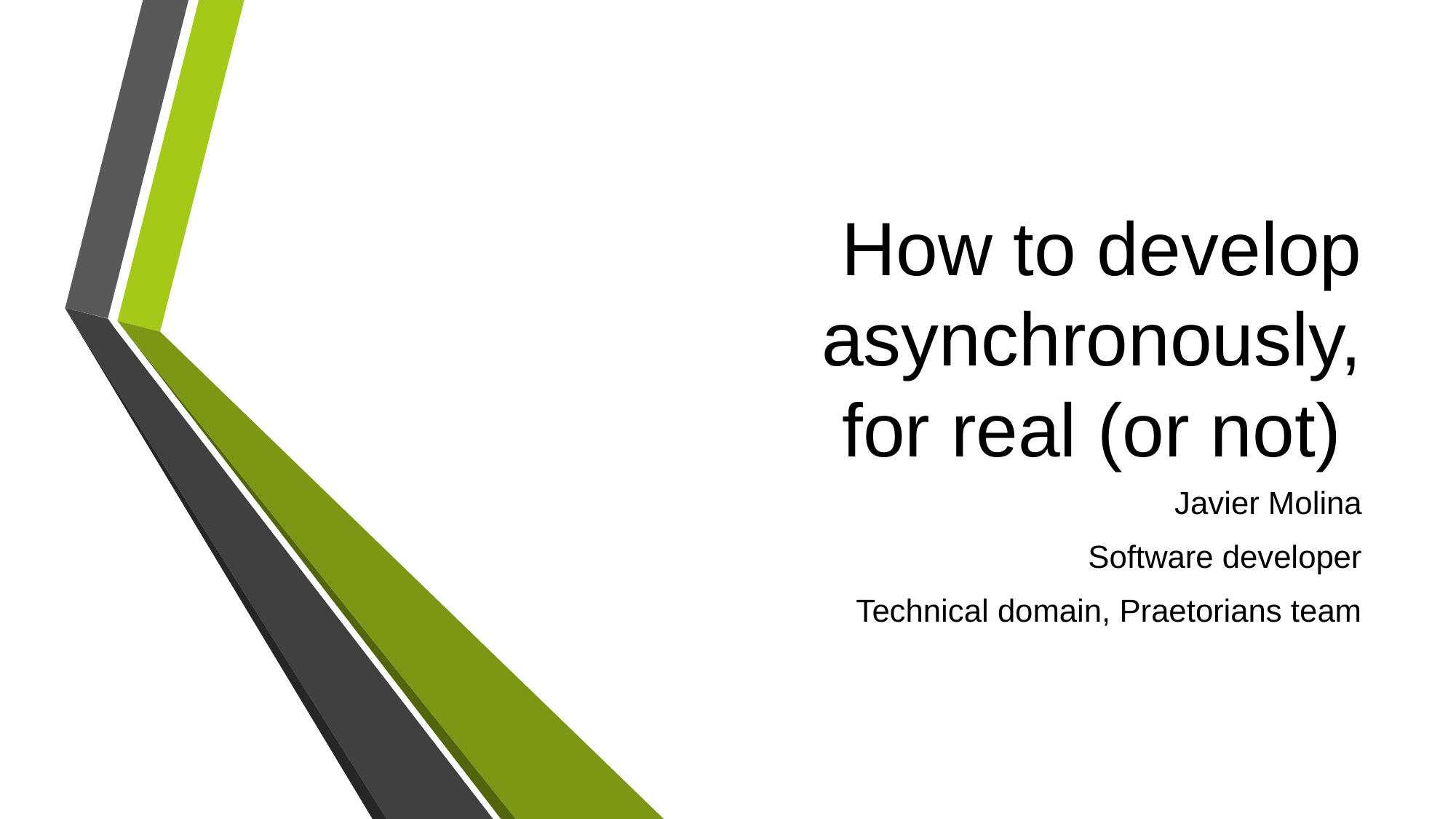

# How to develop asynchronously, for real (or not)
Javier Molina
Software developer
Technical domain, Praetorians team